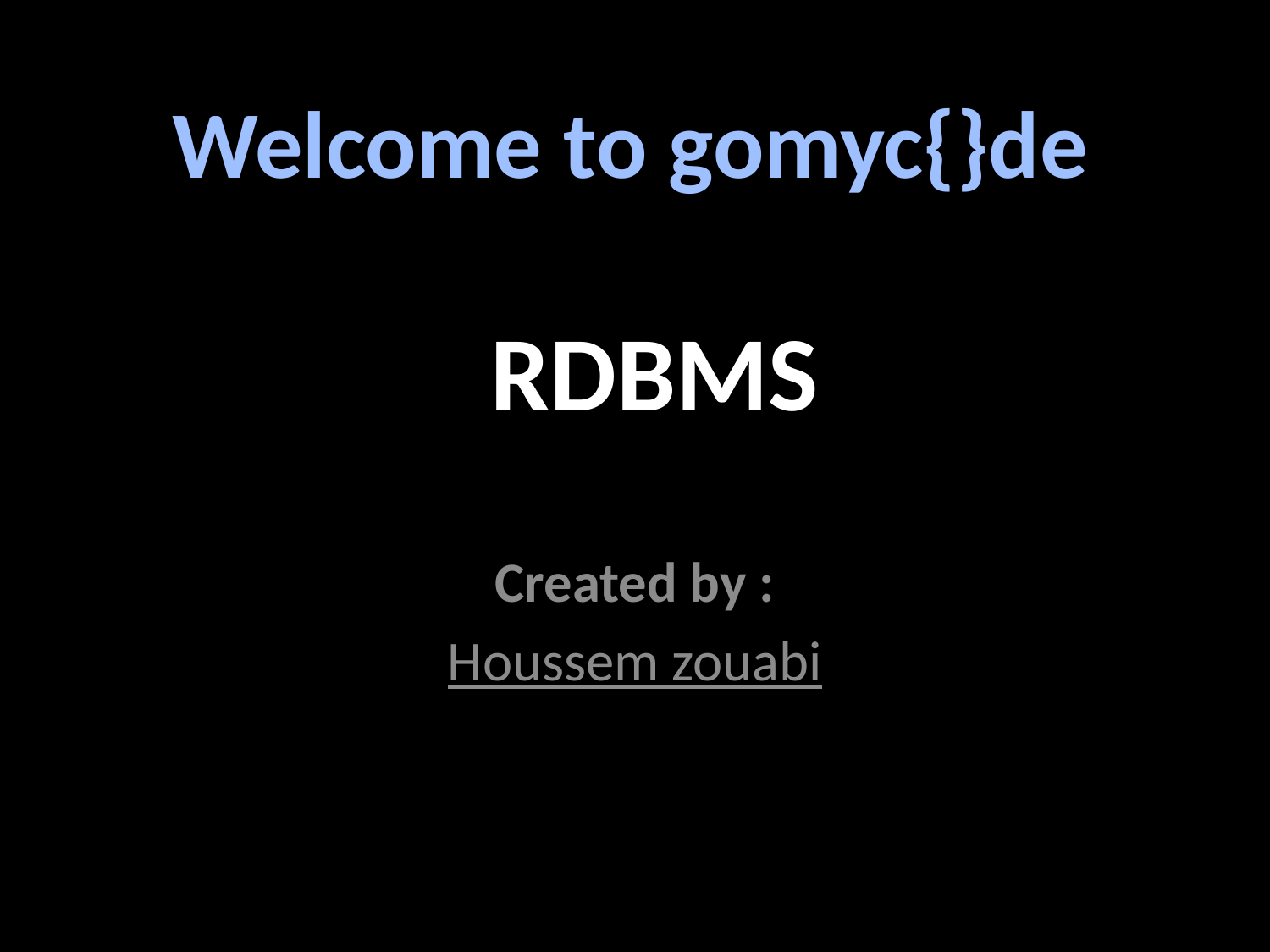

Welcome to gomyc{}de
# RDBMS
Created by :
Houssem zouabi